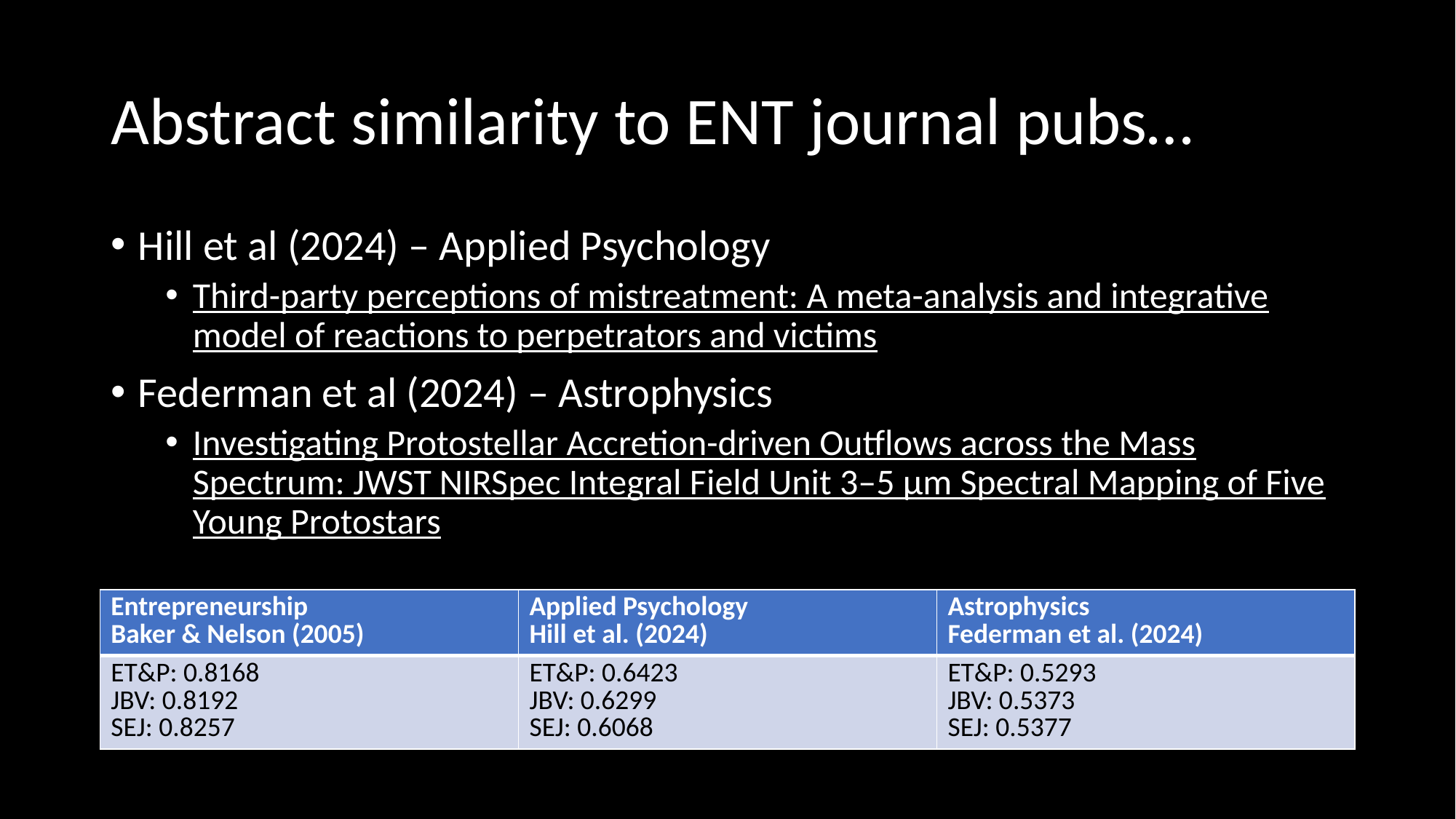

# Abstract similarity to ENT journal pubs…
Hill et al (2024) – Applied Psychology
Third-party perceptions of mistreatment: A meta-analysis and integrative model of reactions to perpetrators and victims
Federman et al (2024) – Astrophysics
Investigating Protostellar Accretion-driven Outflows across the Mass Spectrum: JWST NIRSpec Integral Field Unit 3–5 μm Spectral Mapping of Five Young Protostars
| Entrepreneurship Baker & Nelson (2005) | Applied Psychology Hill et al. (2024) | Astrophysics Federman et al. (2024) |
| --- | --- | --- |
| ET&P: 0.8168 JBV: 0.8192 SEJ: 0.8257 | ET&P: 0.6423 JBV: 0.6299 SEJ: 0.6068 | ET&P: 0.5293 JBV: 0.5373 SEJ: 0.5377 |